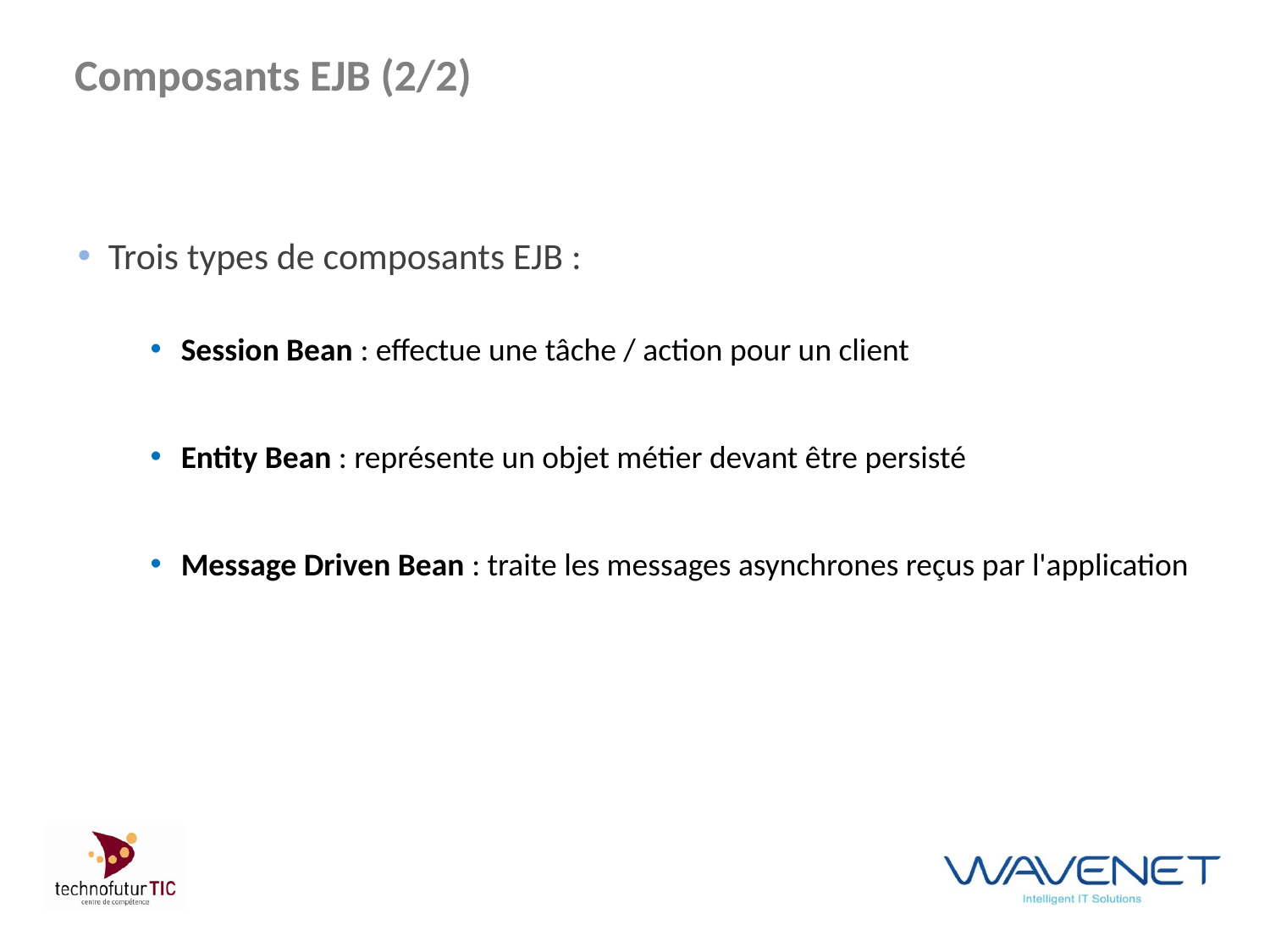

# Composants EJB (2/2)
Trois types de composants EJB :

Session Bean : effectue une tâche / action pour un client

Entity Bean : représente un objet métier devant être persisté

Message Driven Bean : traite les messages asynchrones reçus par l'application